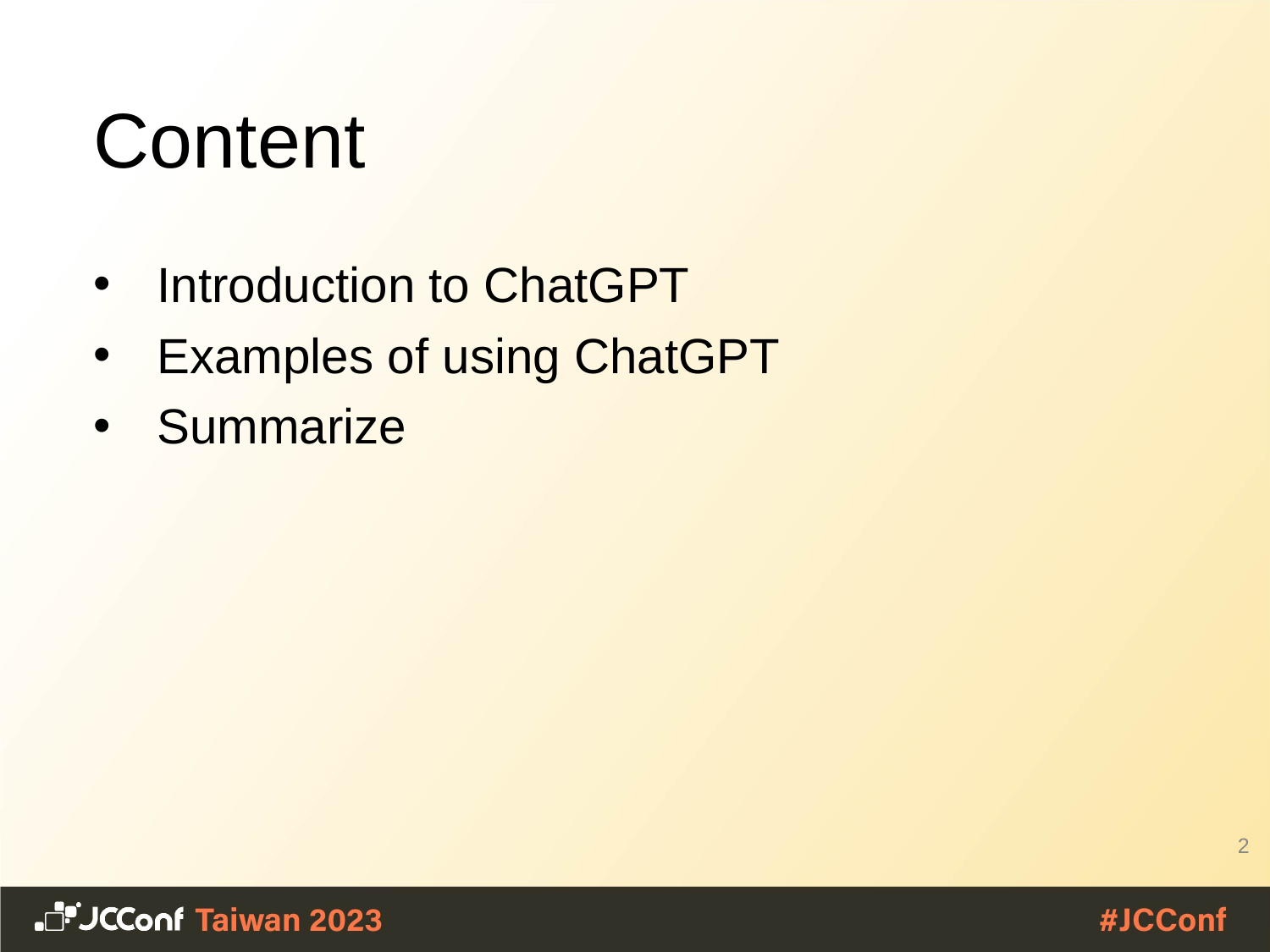

# Content
Introduction to ChatGPT
Examples of using ChatGPT
Summarize

2